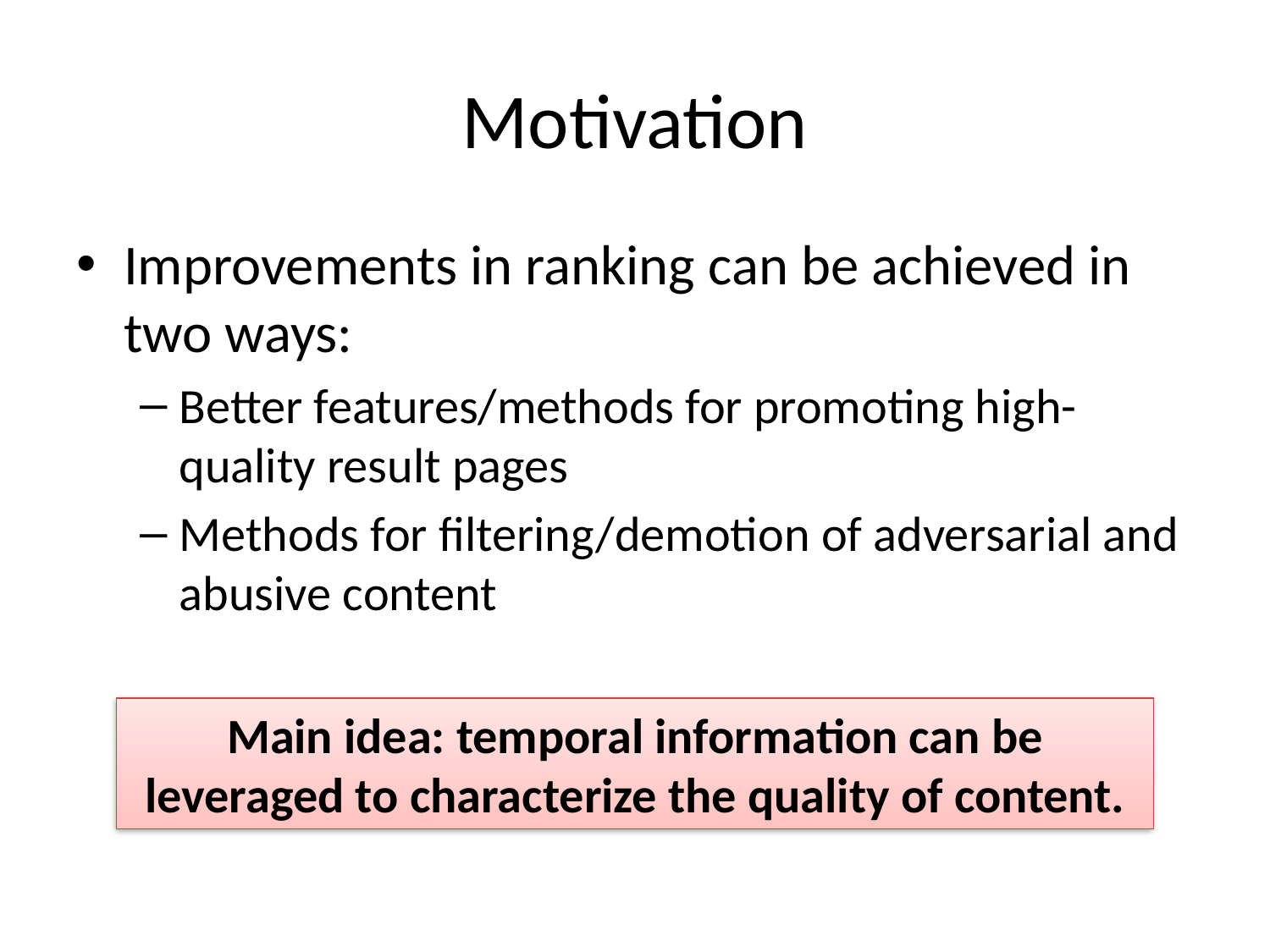

# Motivation
Improvements in ranking can be achieved in two ways:
Better features/methods for promoting high-quality result pages
Methods for filtering/demotion of adversarial and abusive content
Main idea: temporal information can be leveraged to characterize the quality of content.